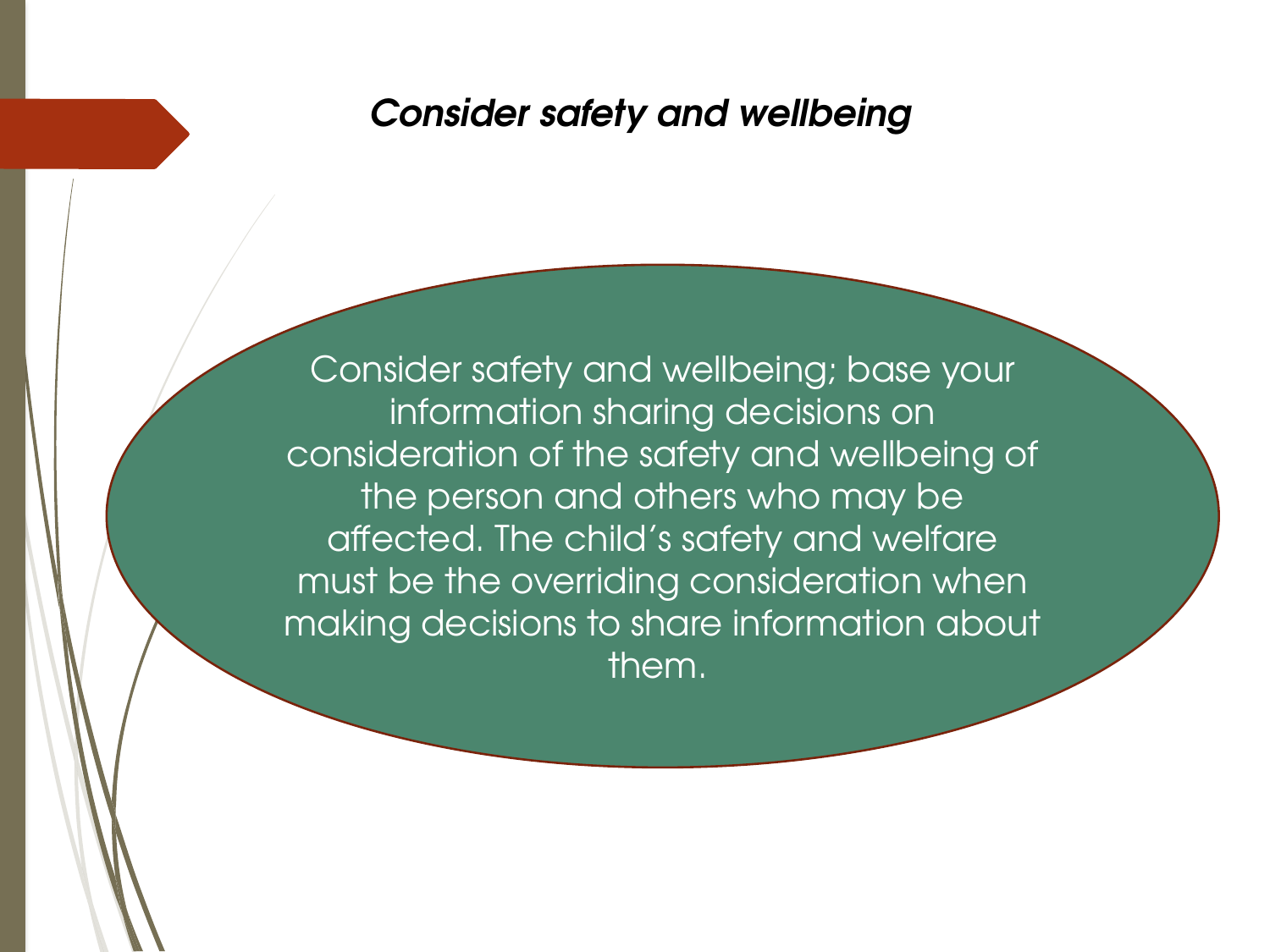

Consider safety and wellbeing

Consider safety and wellbeing; base your information sharing decisions on consideration of the safety and wellbeing of the person and others who may be affected. The child’s safety and welfare must be the overriding consideration when making decisions to share information about them.